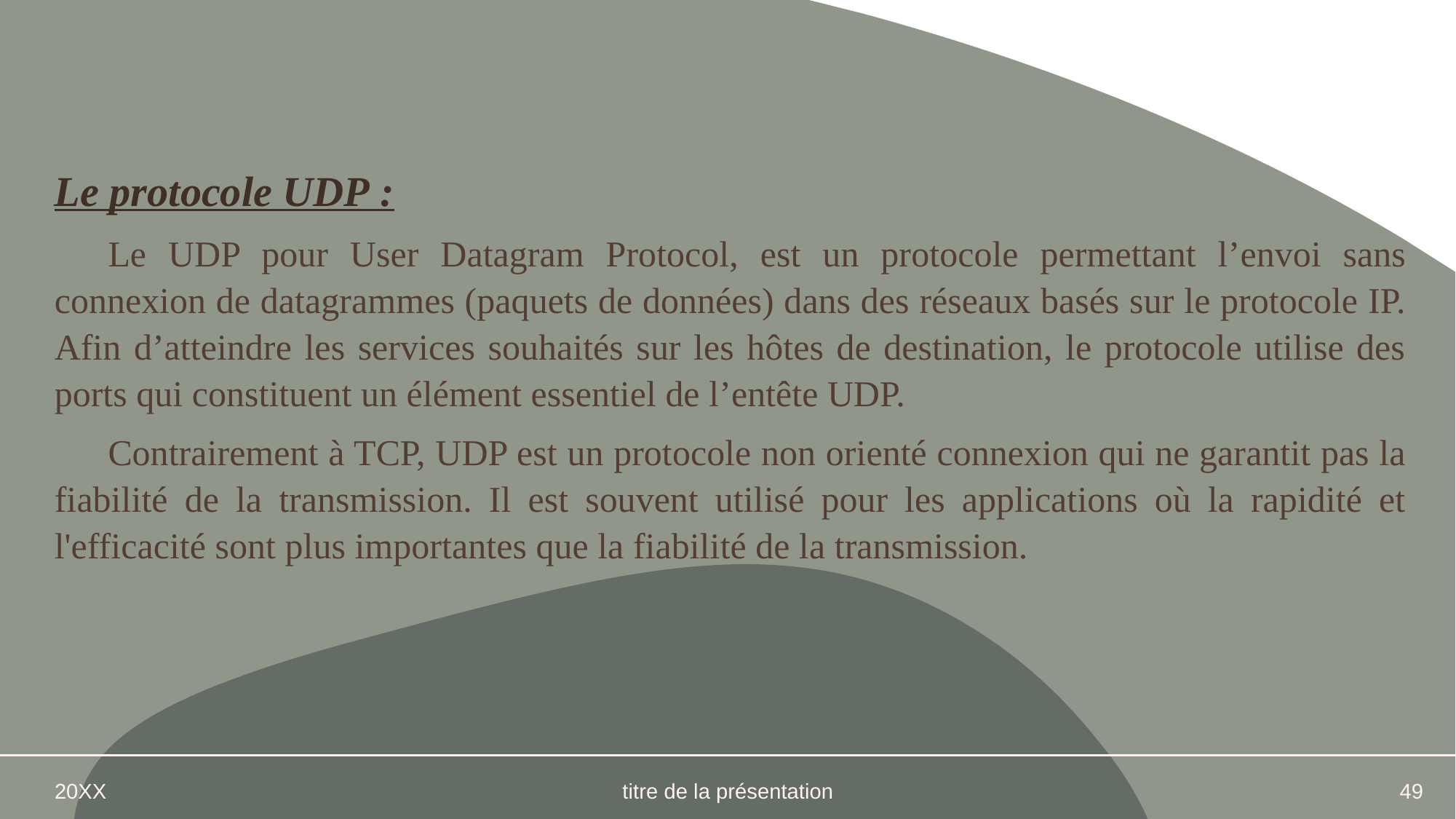

Le protocole UDP :
Le UDP pour User Datagram Protocol, est un protocole permettant l’envoi sans connexion de datagrammes (paquets de données) dans des réseaux basés sur le protocole IP. Afin d’atteindre les services souhaités sur les hôtes de destination, le protocole utilise des ports qui constituent un élément essentiel de l’entête UDP.
Contrairement à TCP, UDP est un protocole non orienté connexion qui ne garantit pas la fiabilité de la transmission. Il est souvent utilisé pour les applications où la rapidité et l'efficacité sont plus importantes que la fiabilité de la transmission.
20XX
titre de la présentation
49